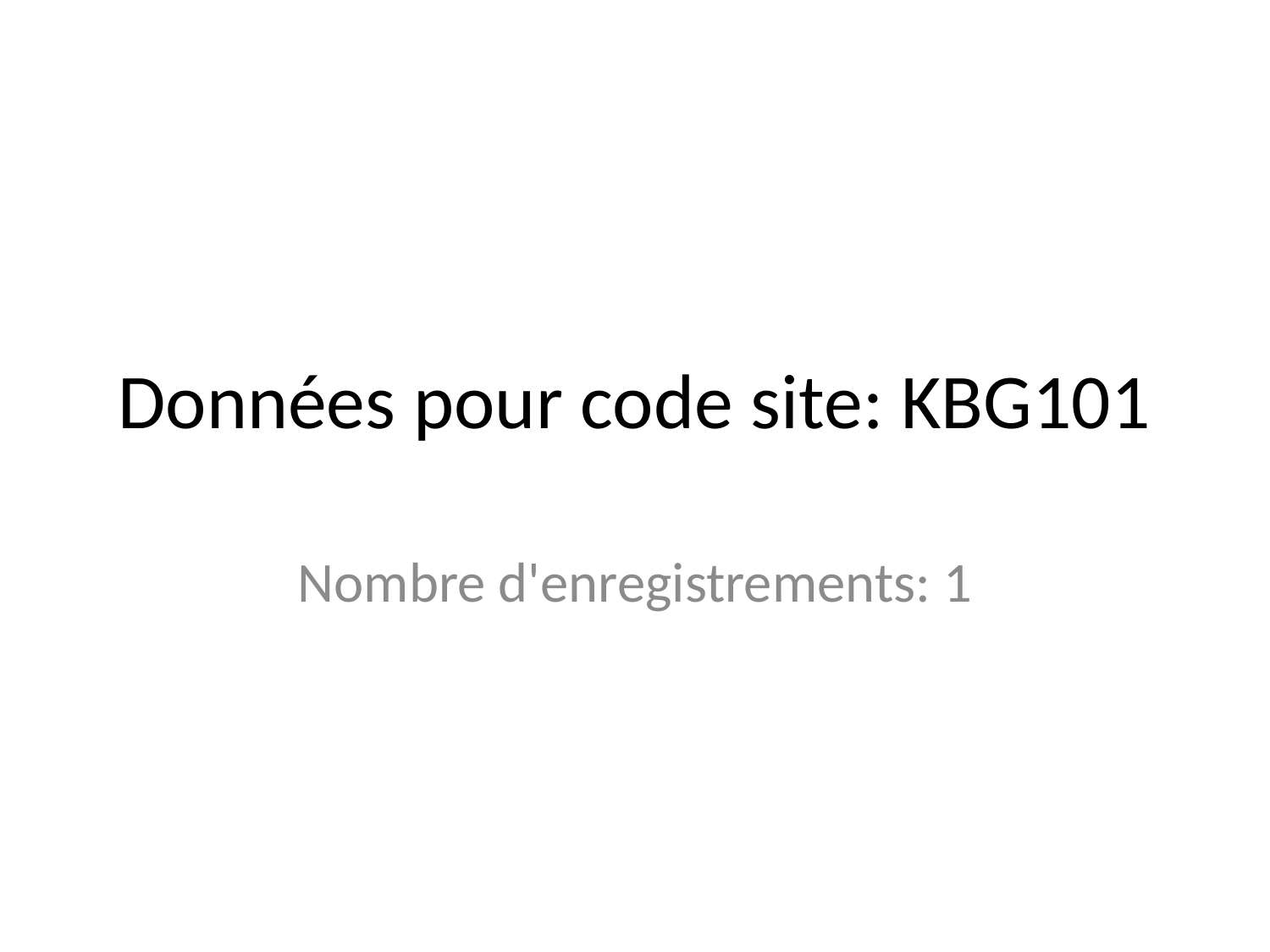

# Données pour code site: KBG101
Nombre d'enregistrements: 1